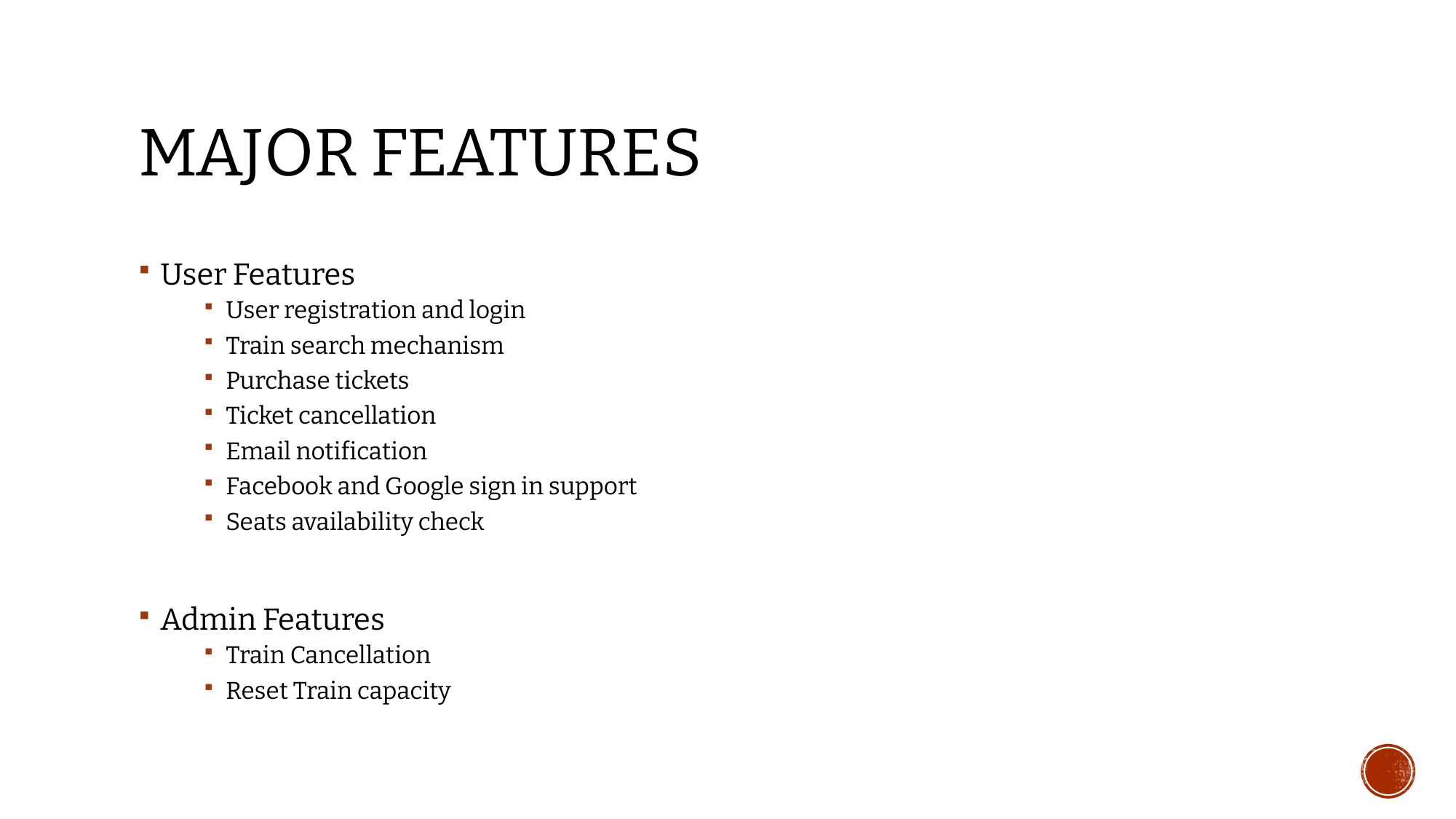

# Major features
User Features
User registration and login
Train search mechanism
Purchase tickets
Ticket cancellation
Email notification
Facebook and Google sign in support
Seats availability check

Admin Features
Train Cancellation
Reset Train capacity